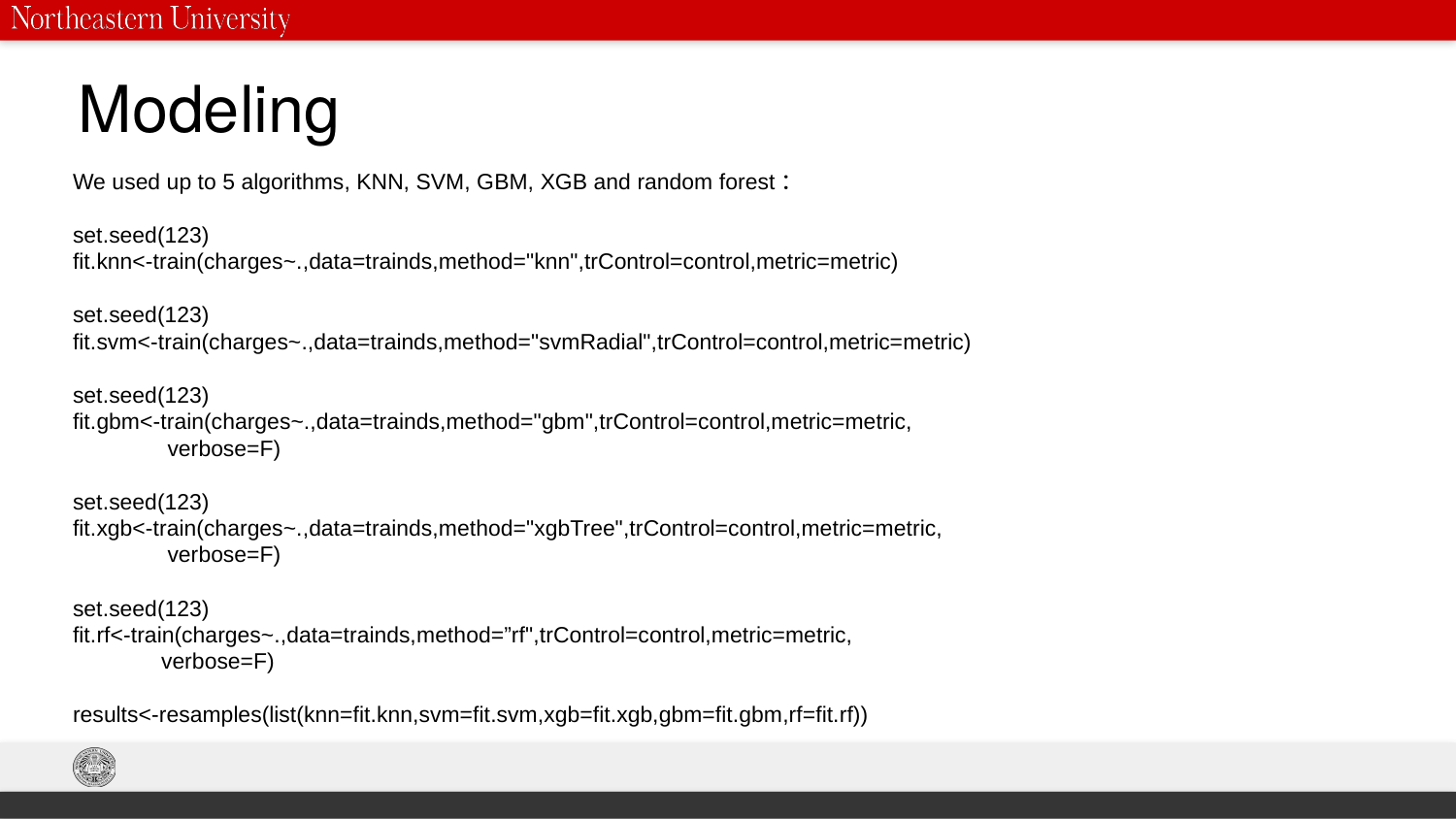

# Modeling
We used up to 5 algorithms, KNN, SVM, GBM, XGB and random forest：

set.seed(123)
fit.knn<-train(charges~.,data=trainds,method="knn",trControl=control,metric=metric)

set.seed(123)
fit.svm<-train(charges~.,data=trainds,method="svmRadial",trControl=control,metric=metric)

set.seed(123)
fit.gbm<-train(charges~.,data=trainds,method="gbm",trControl=control,metric=metric,
               verbose=F)

set.seed(123)
fit.xgb<-train(charges~.,data=trainds,method="xgbTree",trControl=control,metric=metric,
               verbose=F)

set.seed(123)
fit.rf<-train(charges~.,data=trainds,method=”rf",trControl=control,metric=metric,
              verbose=F)

results<-resamples(list(knn=fit.knn,svm=fit.svm,xgb=fit.xgb,gbm=fit.gbm,rf=fit.rf))